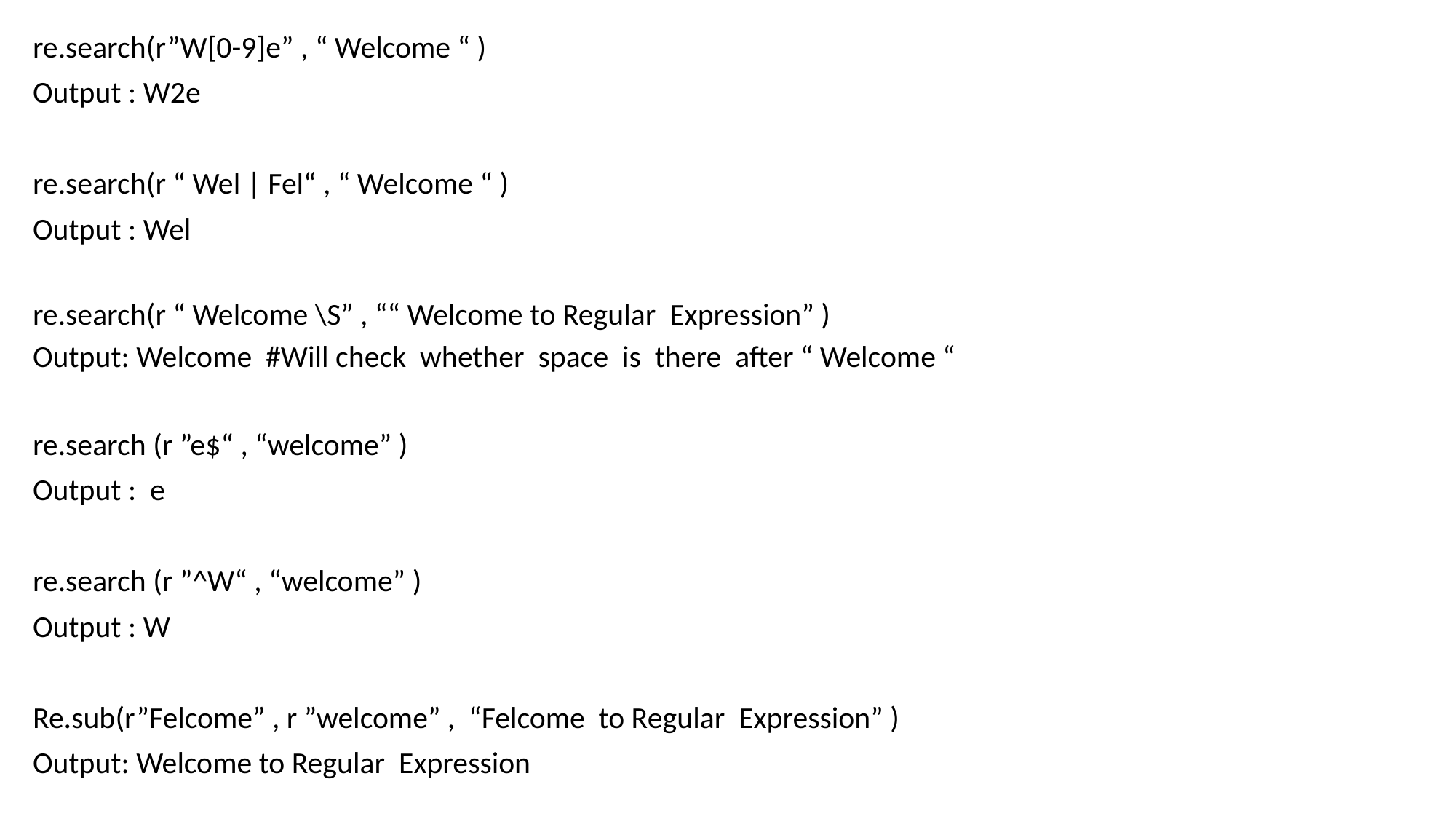

re.search(r”W[0-9]e” , “ Welcome “ )
Output : W2e

re.search(r “ Wel | Fel“ , “ Welcome “ )
Output : Wel

re.search(r “ Welcome \S” , ““ Welcome to Regular  Expression” )
Output: Welcome  #Will check  whether  space  is  there  after “ Welcome “

re.search (r ”e$“ , “welcome” )
Output :  e

re.search (r ”^W“ , “welcome” )
Output : W

Re.sub(r”Felcome” , r ”welcome” ,  “Felcome  to Regular  Expression” )
Output: Welcome to Regular  Expression